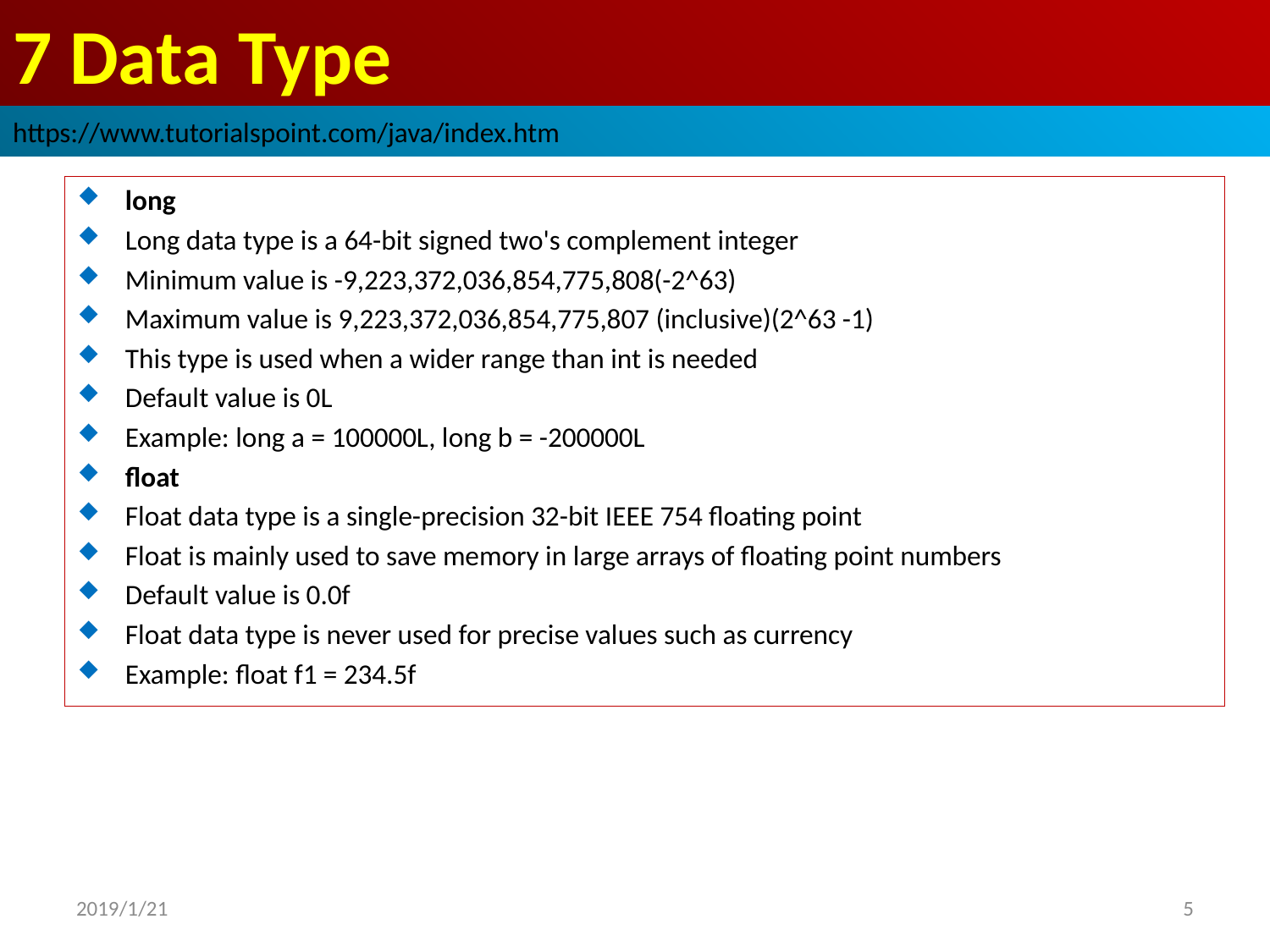

# 7 Data Type
https://www.tutorialspoint.com/java/index.htm
long
Long data type is a 64-bit signed two's complement integer
Minimum value is -9,223,372,036,854,775,808(-2^63)
Maximum value is 9,223,372,036,854,775,807 (inclusive)(2^63 -1)
This type is used when a wider range than int is needed
Default value is 0L
Example: long a = 100000L, long b = -200000L
float
Float data type is a single-precision 32-bit IEEE 754 floating point
Float is mainly used to save memory in large arrays of floating point numbers
Default value is 0.0f
Float data type is never used for precise values such as currency
Example: float f1 = 234.5f

2019/1/21
5